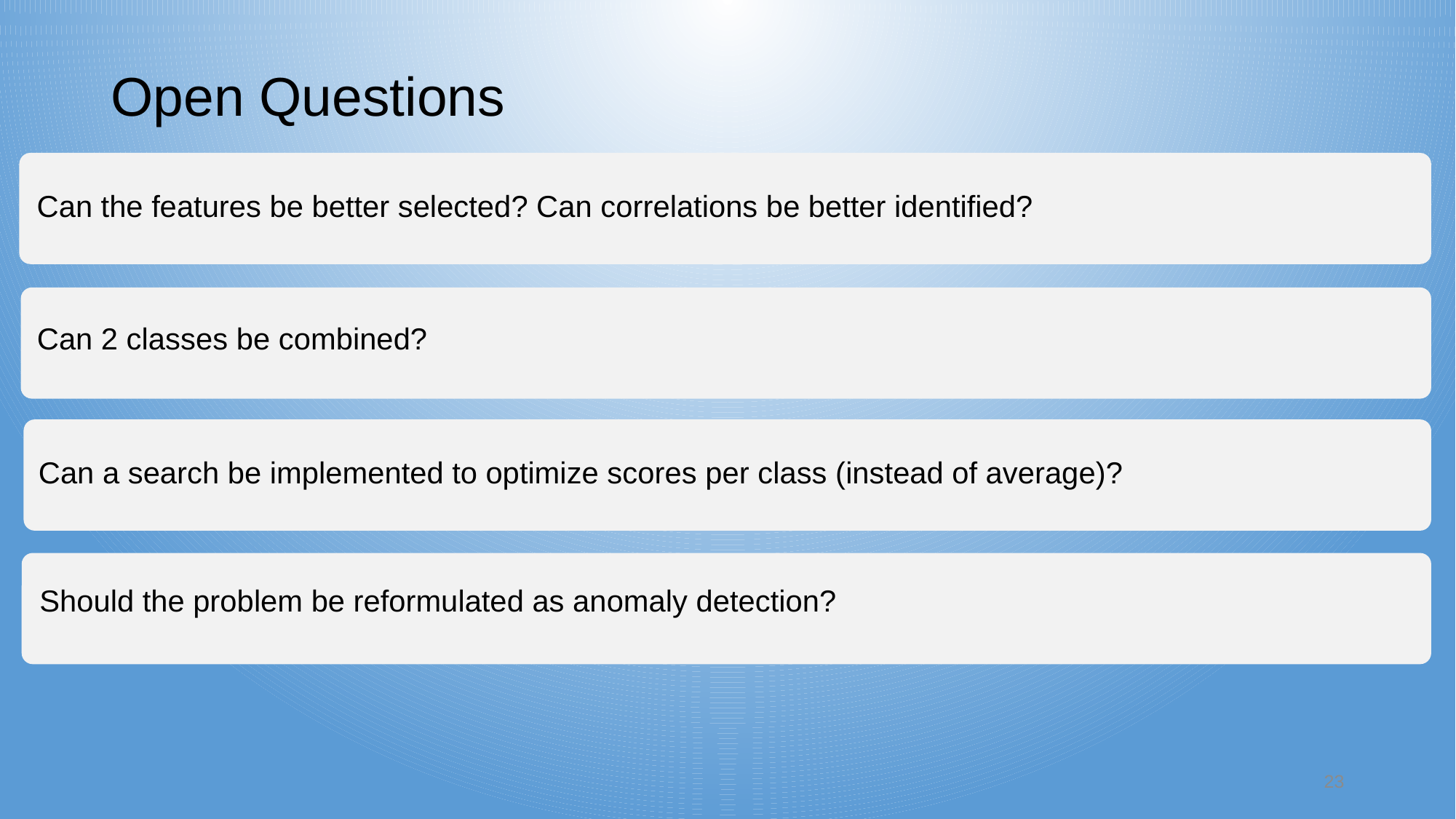

# Open Questions

Can the features be better selected? Can correlations be better identified?

Can 2 classes be combined?

Can a search be implemented to optimize scores per class (instead of average)?

Should the problem be reformulated as anomaly detection?
23